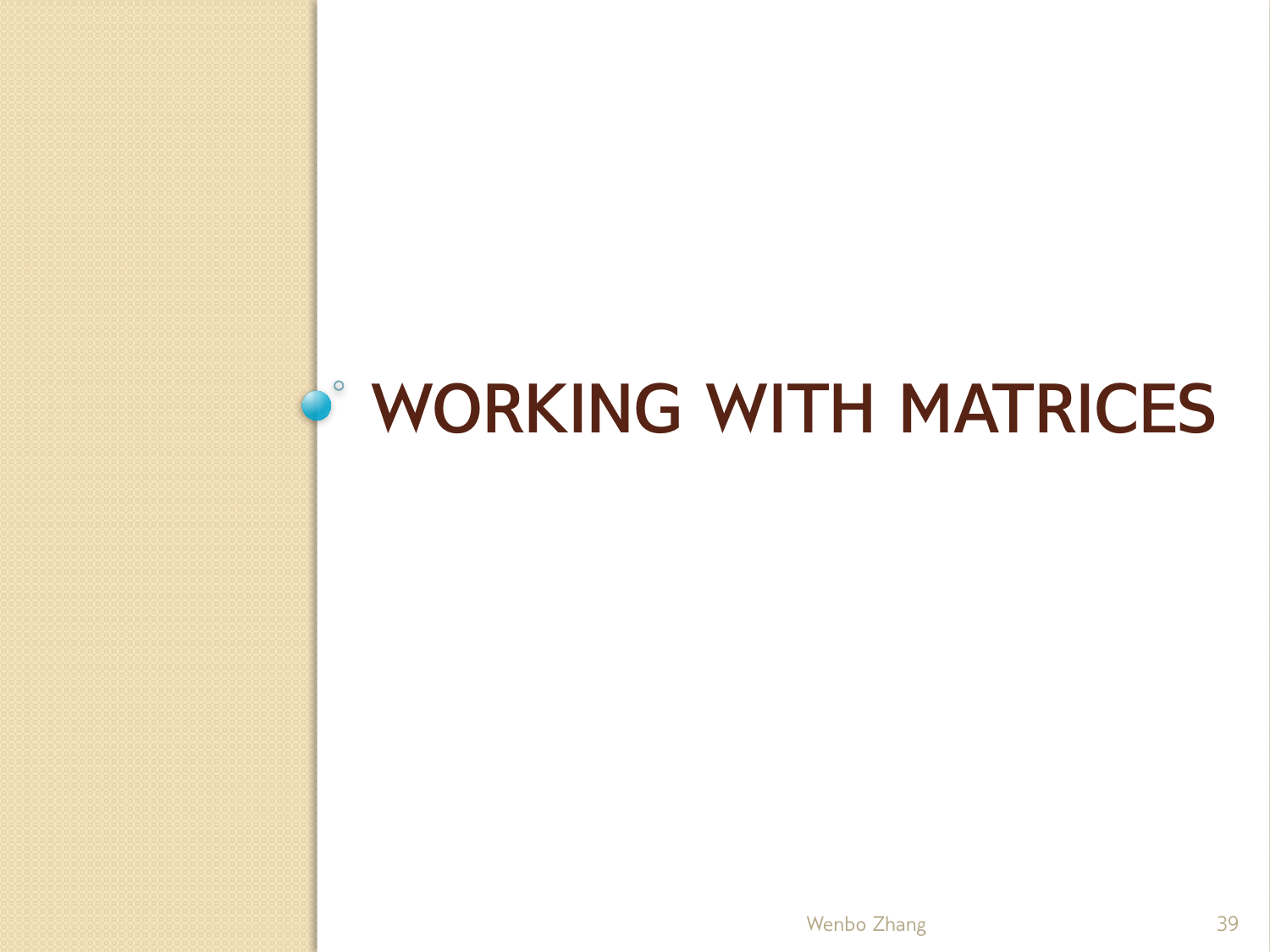

# Working with Matrices
Wenbo Zhang
39